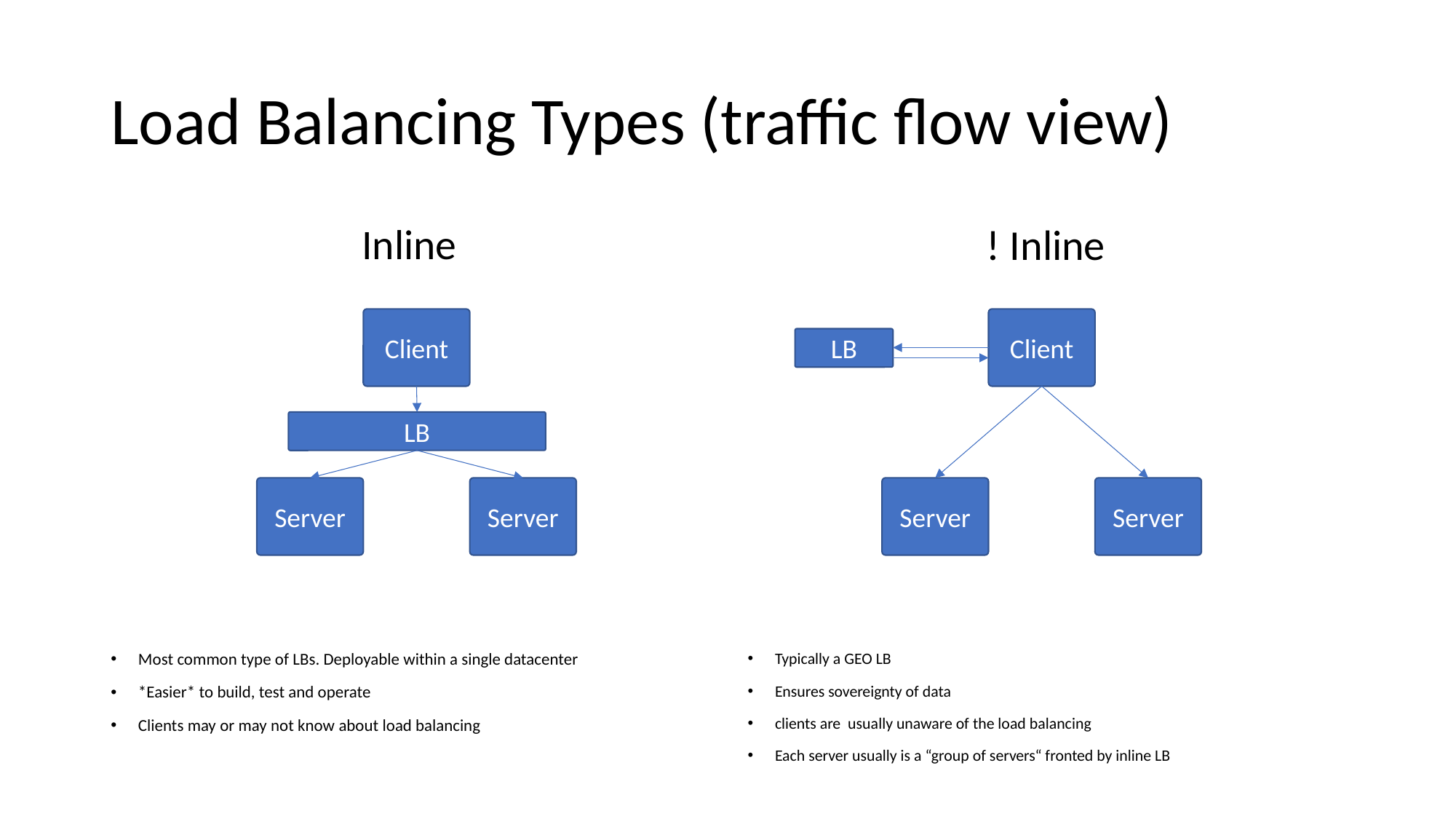

# Load Balancing Types (traffic flow view)
Inline

! Inline
Client
Client
LB
LB
Server
Server
Server
Server
Typically a GEO LB
Ensures sovereignty of data
clients are  usually unaware of the load balancing
Each server usually is a “group of servers“ fronted by inline LB
Most common type of LBs. Deployable within a single datacenter
*Easier* to build, test and operate
Clients may or may not know about load balancing